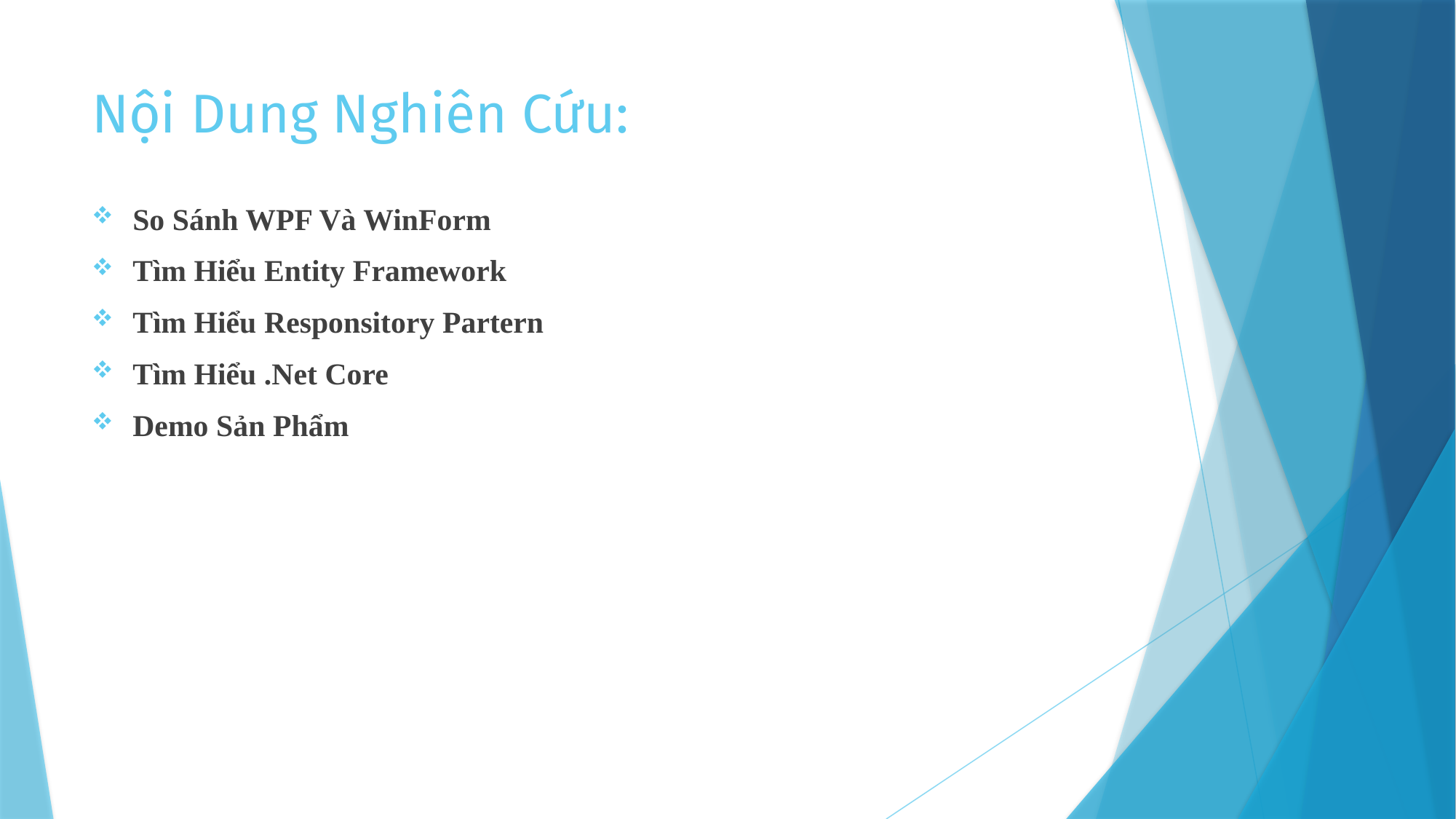

# Nội Dung Nghiên Cứu:
So Sánh WPF Và WinForm
Tìm Hiểu Entity Framework
Tìm Hiểu Responsitory Partern
Tìm Hiểu .Net Core
Demo Sản Phẩm